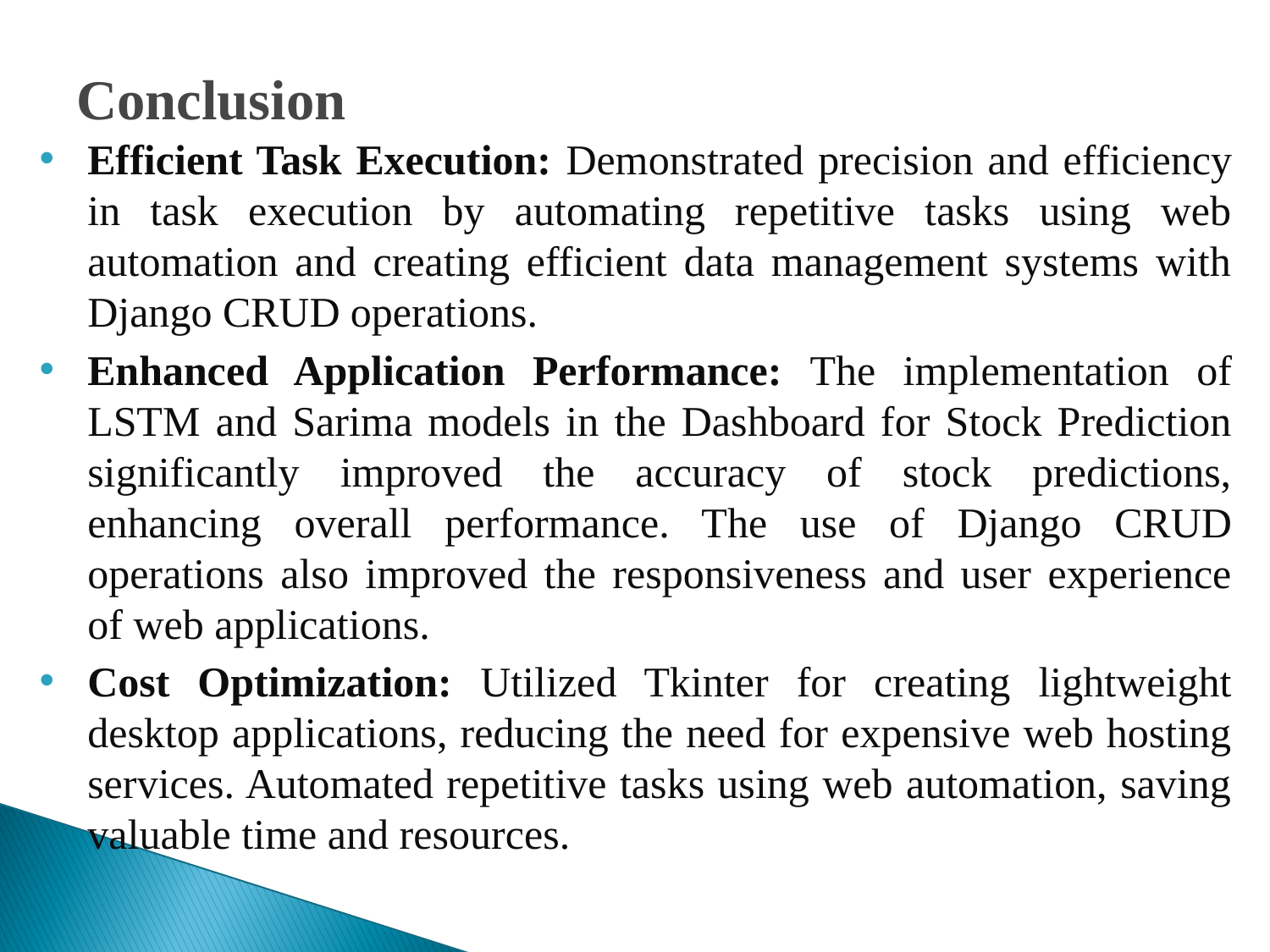

# Conclusion
Efficient Task Execution: Demonstrated precision and efficiency in task execution by automating repetitive tasks using web automation and creating efficient data management systems with Django CRUD operations.
Enhanced Application Performance: The implementation of LSTM and Sarima models in the Dashboard for Stock Prediction significantly improved the accuracy of stock predictions, enhancing overall performance. The use of Django CRUD operations also improved the responsiveness and user experience of web applications.
Cost Optimization: Utilized Tkinter for creating lightweight desktop applications, reducing the need for expensive web hosting services. Automated repetitive tasks using web automation, saving valuable time and resources.